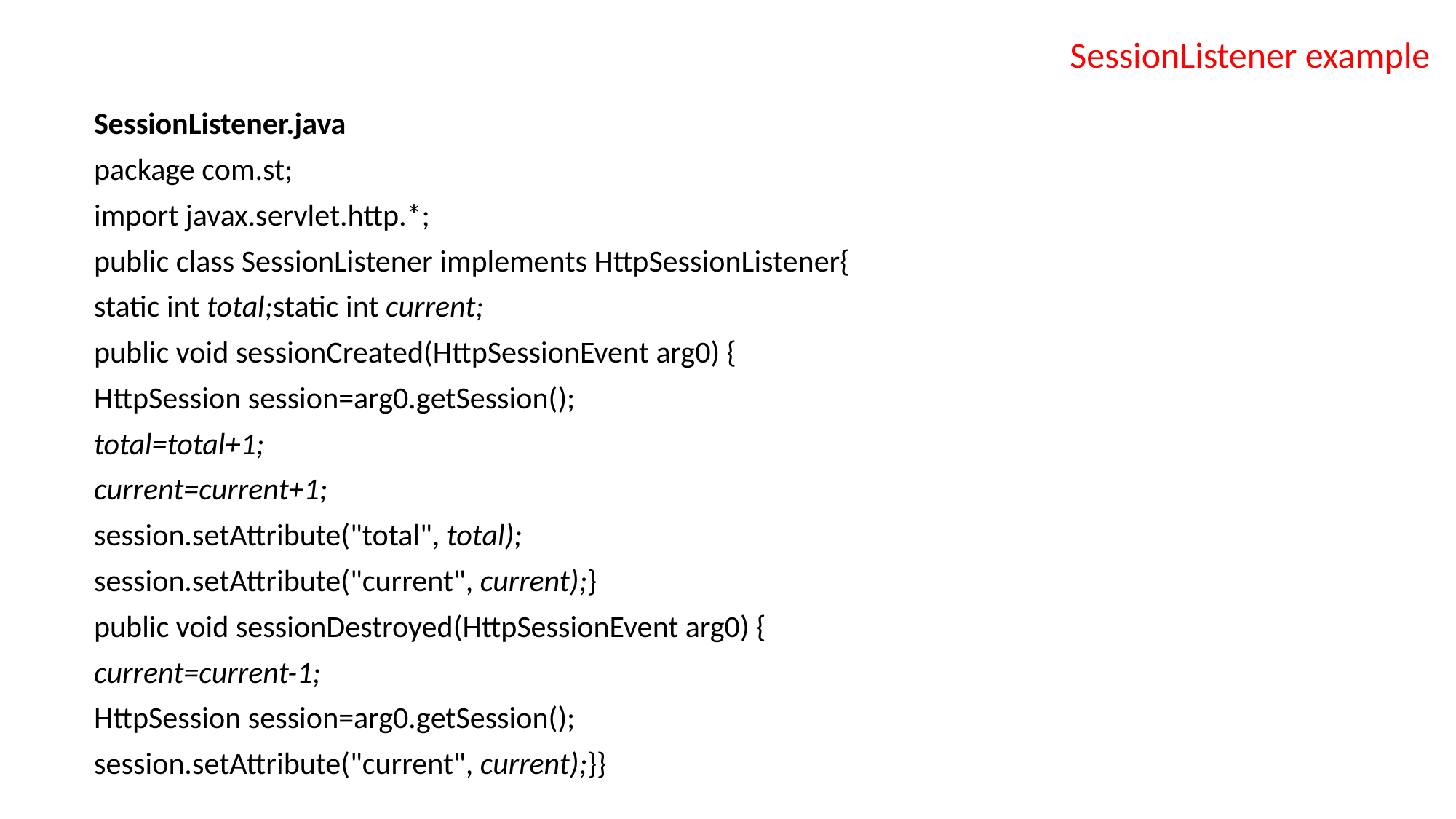

# SessionListener example
SessionListener.java
package com.st;
import javax.servlet.http.*;
public class SessionListener implements HttpSessionListener{
static int total;static int current;
public void sessionCreated(HttpSessionEvent arg0) {
HttpSession session=arg0.getSession();
total=total+1;
current=current+1;
session.setAttribute("total", total);
session.setAttribute("current", current);}
public void sessionDestroyed(HttpSessionEvent arg0) {
current=current-1;
HttpSession session=arg0.getSession();
session.setAttribute("current", current);}}